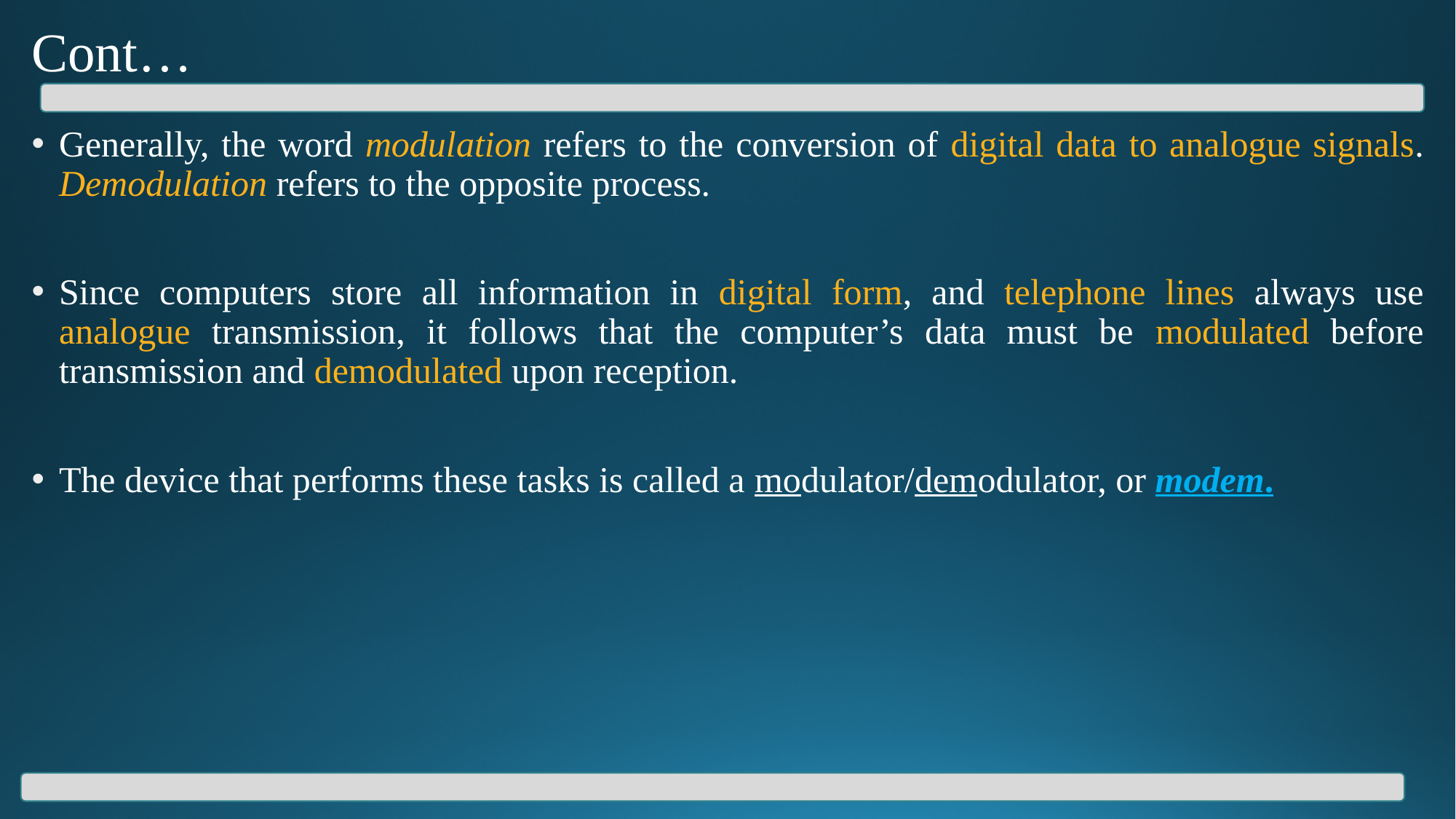

# Cont…

Generally, the word modulation refers to the conversion of digital data to analogue signals. Demodulation refers to the opposite process.

Since computers store all information in digital form, and telephone lines always use analogue transmission, it follows that the computer’s data must be modulated before transmission and demodulated upon reception.

The device that performs these tasks is called a modulator/demodulator, or modem.